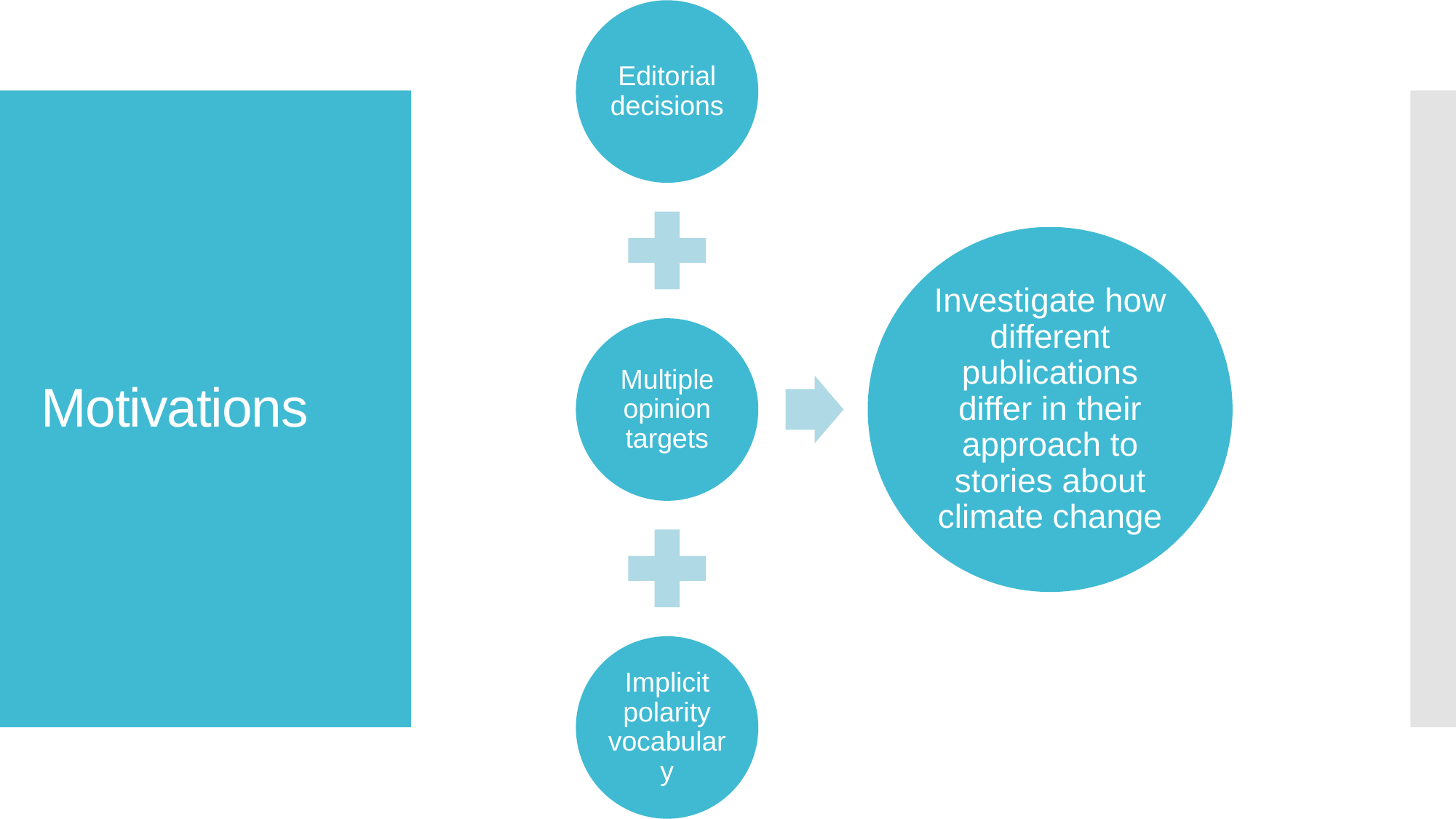

Editorial decisions

Multiple opinion targets

Implicit polarity vocabulary

Investigate how different publications differ in their approach to stories about climate change
# Motivations